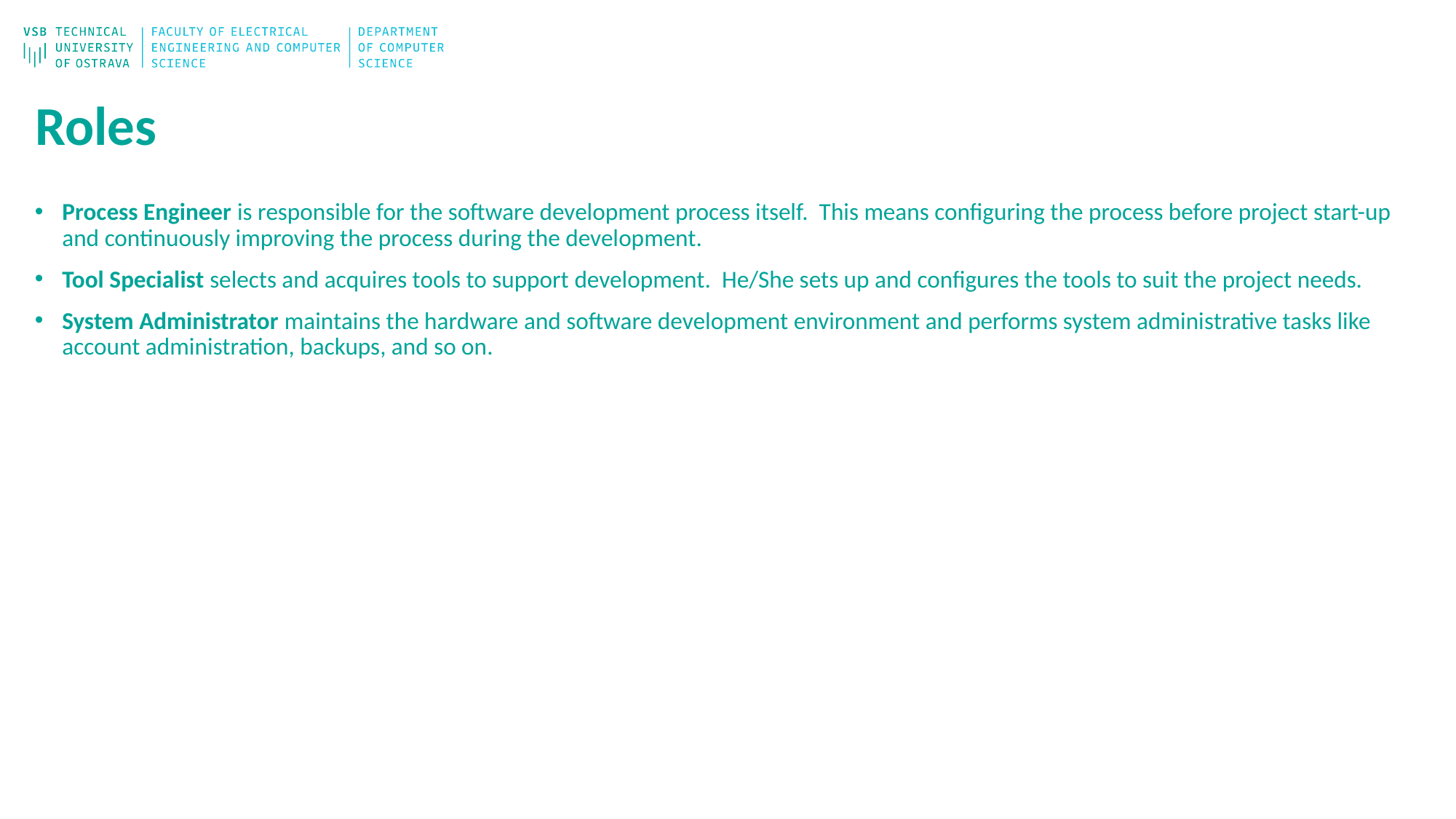

# Roles
Process Engineer is responsible for the software development process itself.  This means configuring the process before project start-up and continuously improving the process during the development.
Tool Specialist selects and acquires tools to support development.  He/She sets up and configures the tools to suit the project needs.
System Administrator maintains the hardware and software development environment and performs system administrative tasks like account administration, backups, and so on.